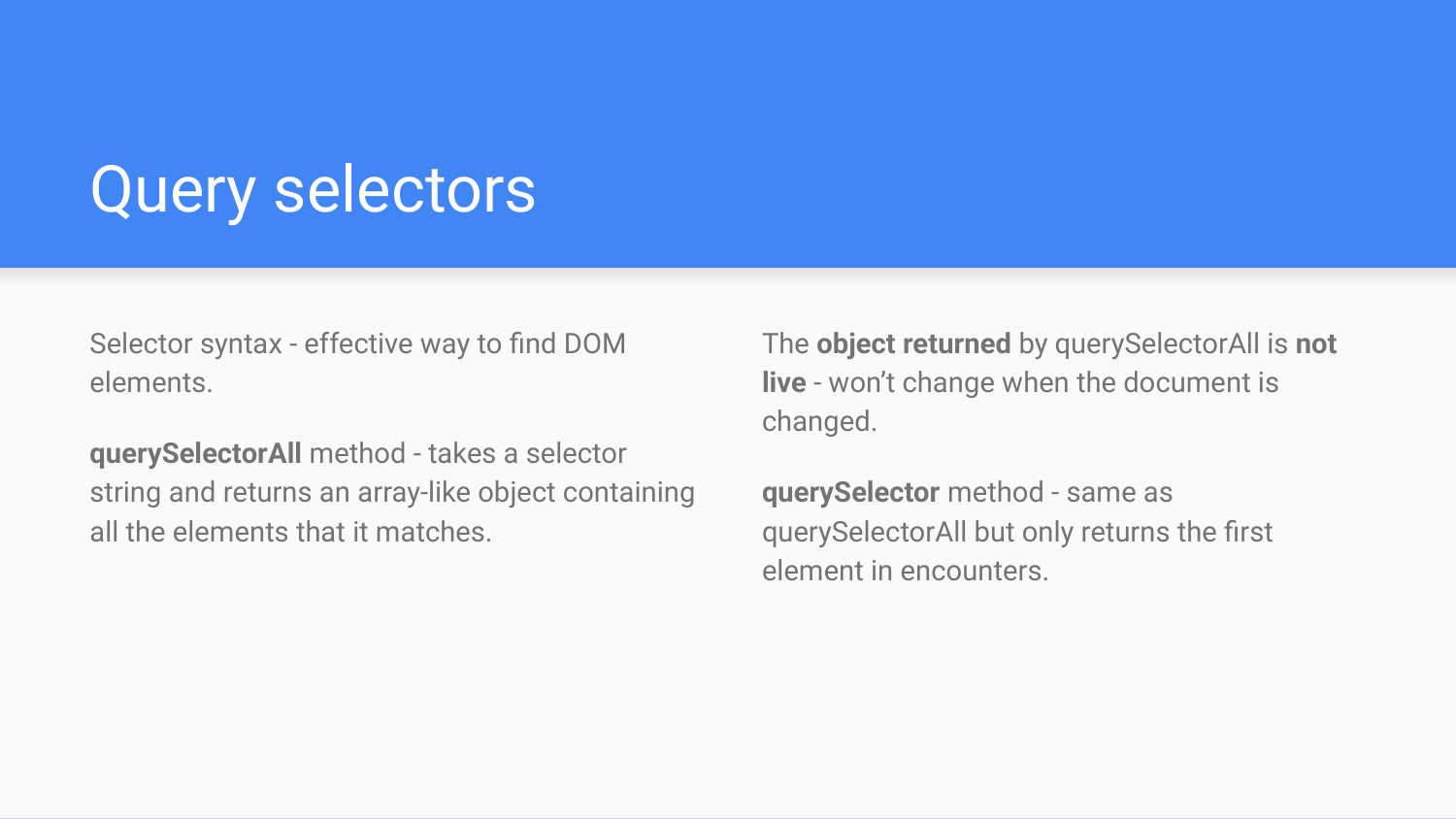

# Query selectors
Selector syntax - effective way to find DOM elements.
querySelectorAll method - takes a selector string and returns an array-like object containing all the elements that it matches.

The object returned by querySelectorAll is not live - won’t change when the document is changed.
querySelector method - same as querySelectorAll but only returns the first element in encounters.